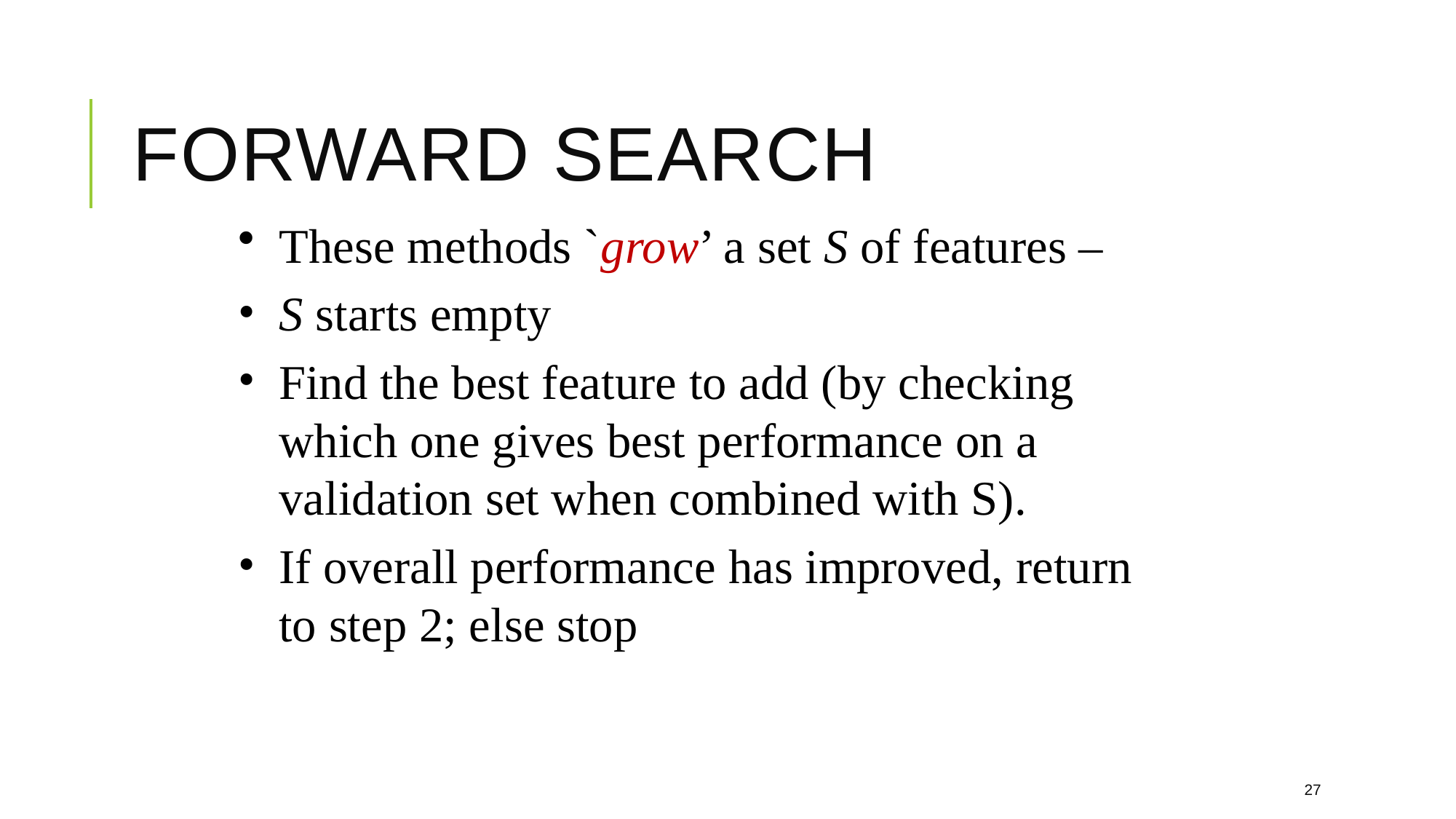

# Forward Search
These methods `grow’ a set S of features –
S starts empty
Find the best feature to add (by checking which one gives best performance on a validation set when combined with S).
If overall performance has improved, return to step 2; else stop

27